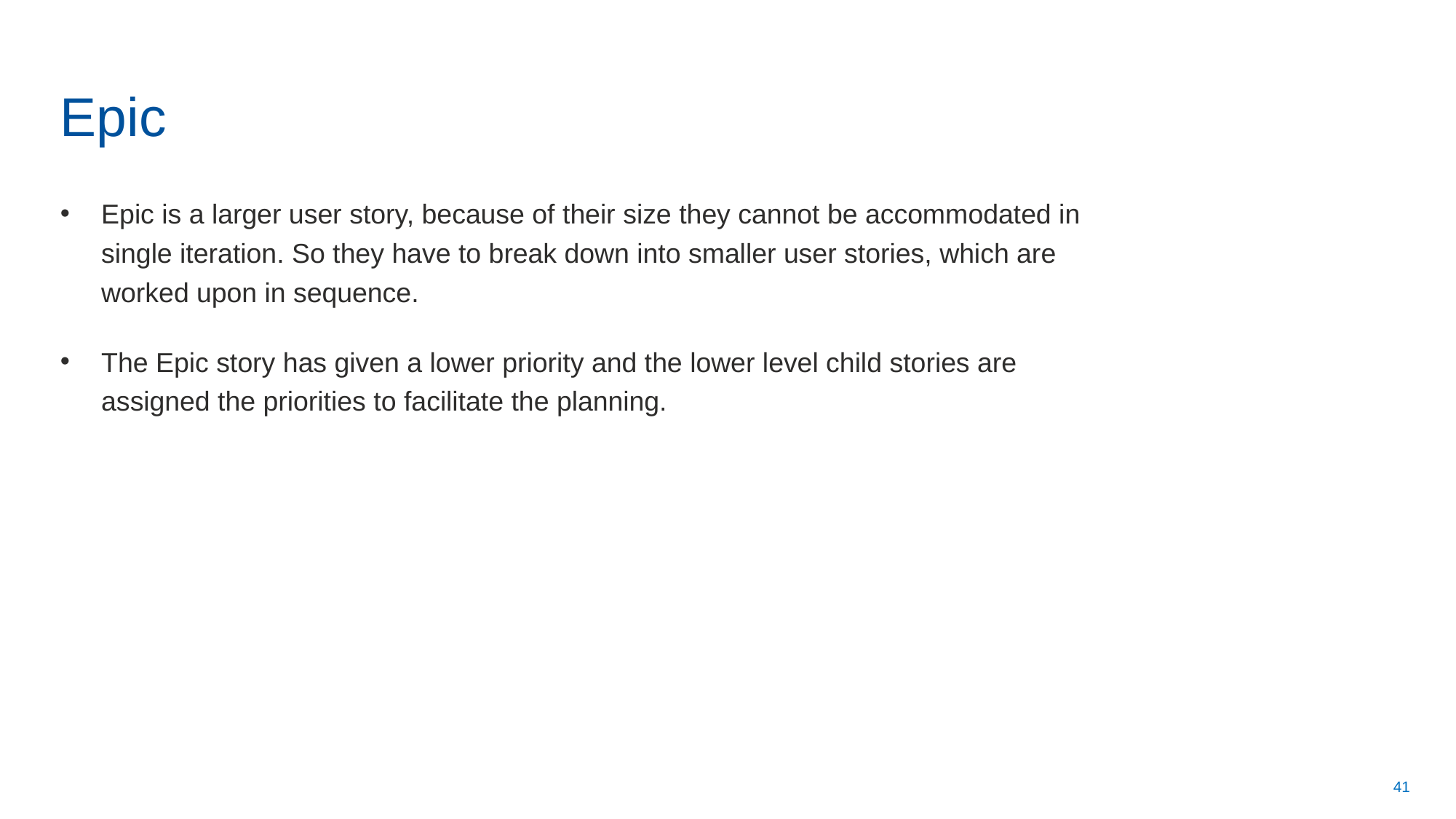

# Epic
Epic is a larger user story, because of their size they cannot be accommodated in single iteration. So they have to break down into smaller user stories, which are worked upon in sequence.
The Epic story has given a lower priority and the lower level child stories are assigned the priorities to facilitate the planning.